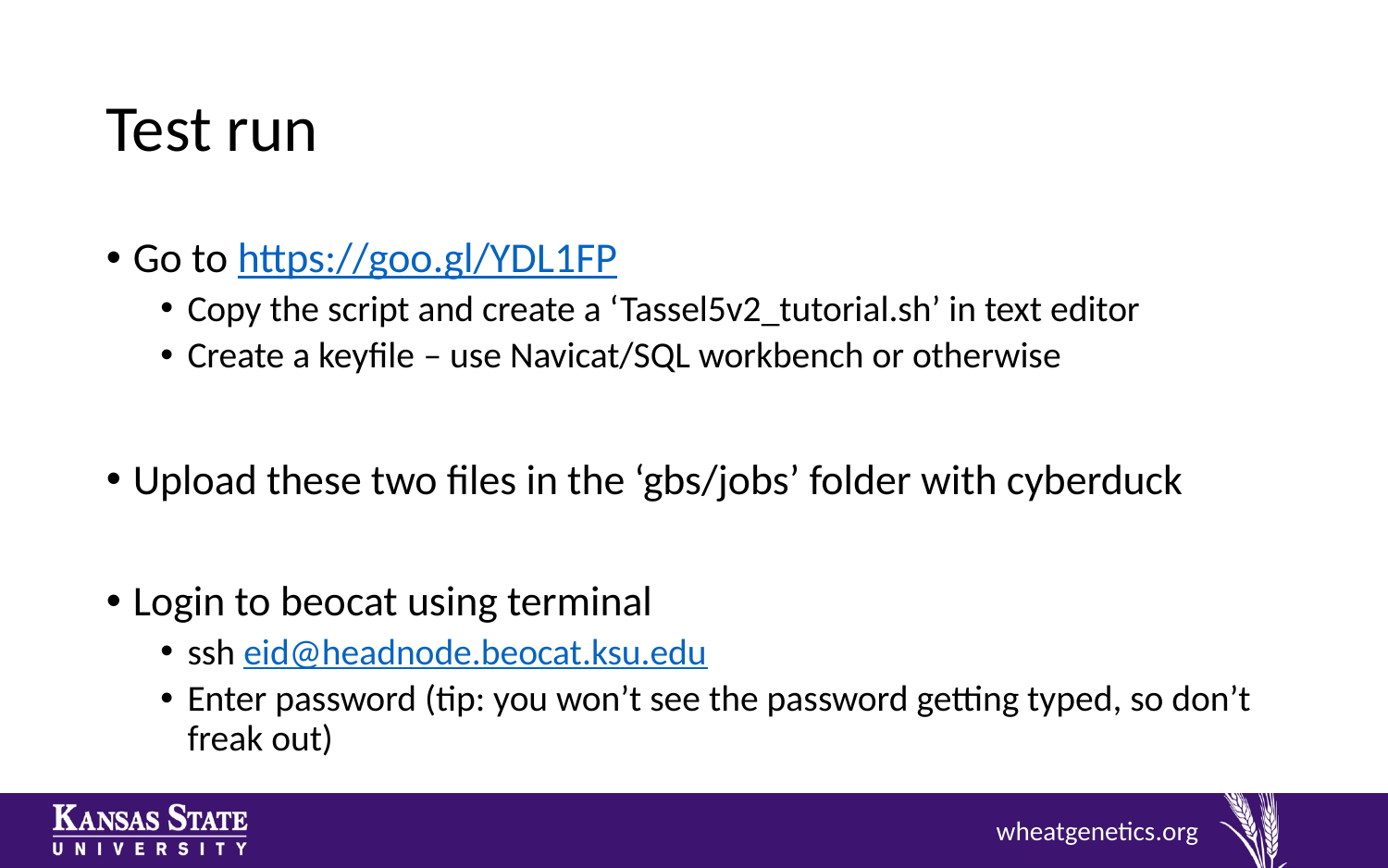

# Test run
Go to https://goo.gl/YDL1FP
Copy the script and create a ‘Tassel5v2_tutorial.sh’ in text editor
Create a keyfile – use Navicat/SQL workbench or otherwise

Upload these two files in the ‘gbs/jobs’ folder with cyberduck

Login to beocat using terminal
ssh eid@headnode.beocat.ksu.edu
Enter password (tip: you won’t see the password getting typed, so don’t freak out)